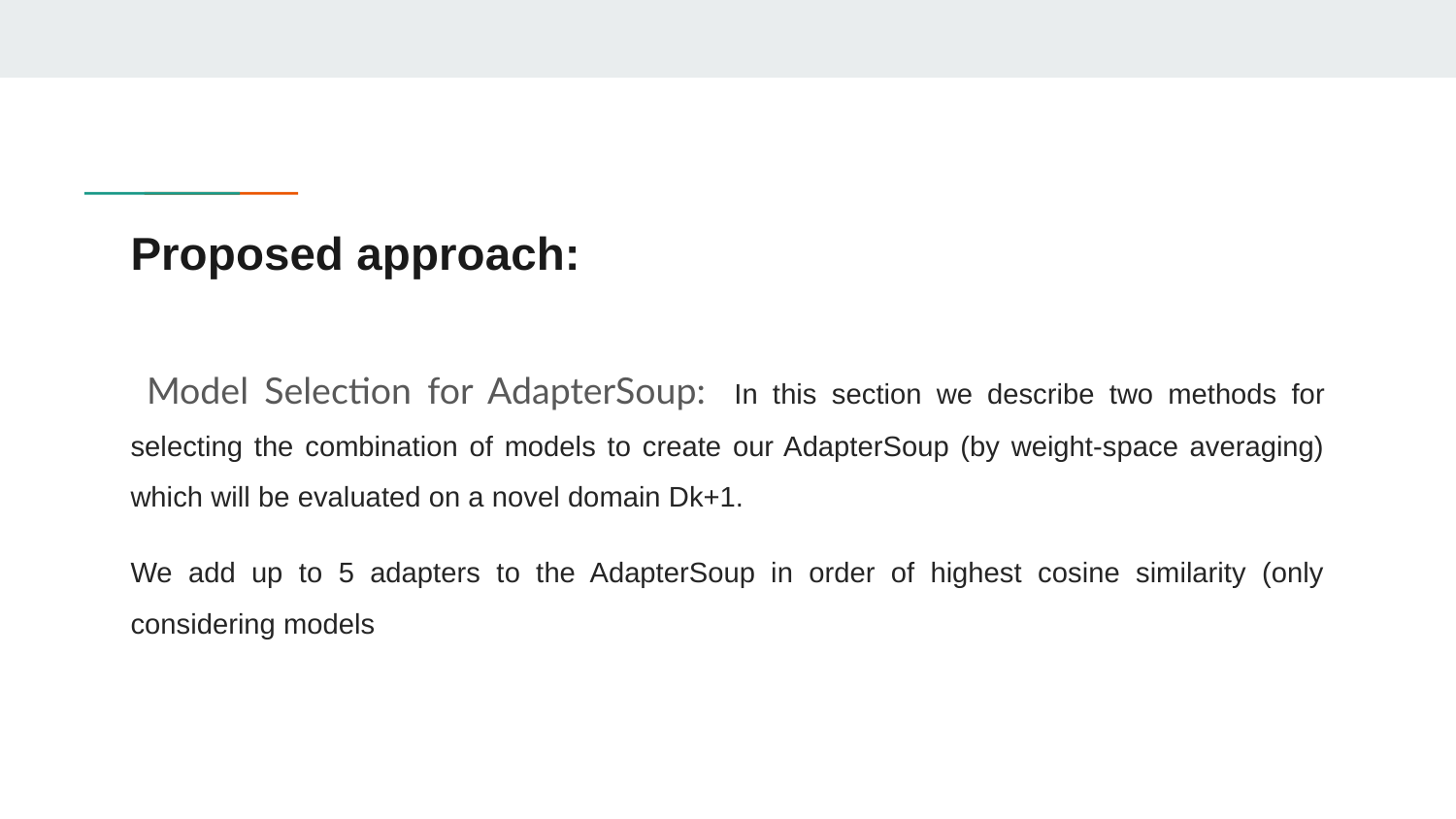

# Proposed approach:

 Model Selection for AdapterSoup:  In this section we describe two methods for selecting the combination of models to create our AdapterSoup (by weight-space averaging) which will be evaluated on a novel domain Dk+1.
We add up to 5 adapters to the AdapterSoup in order of highest cosine similarity (only considering models